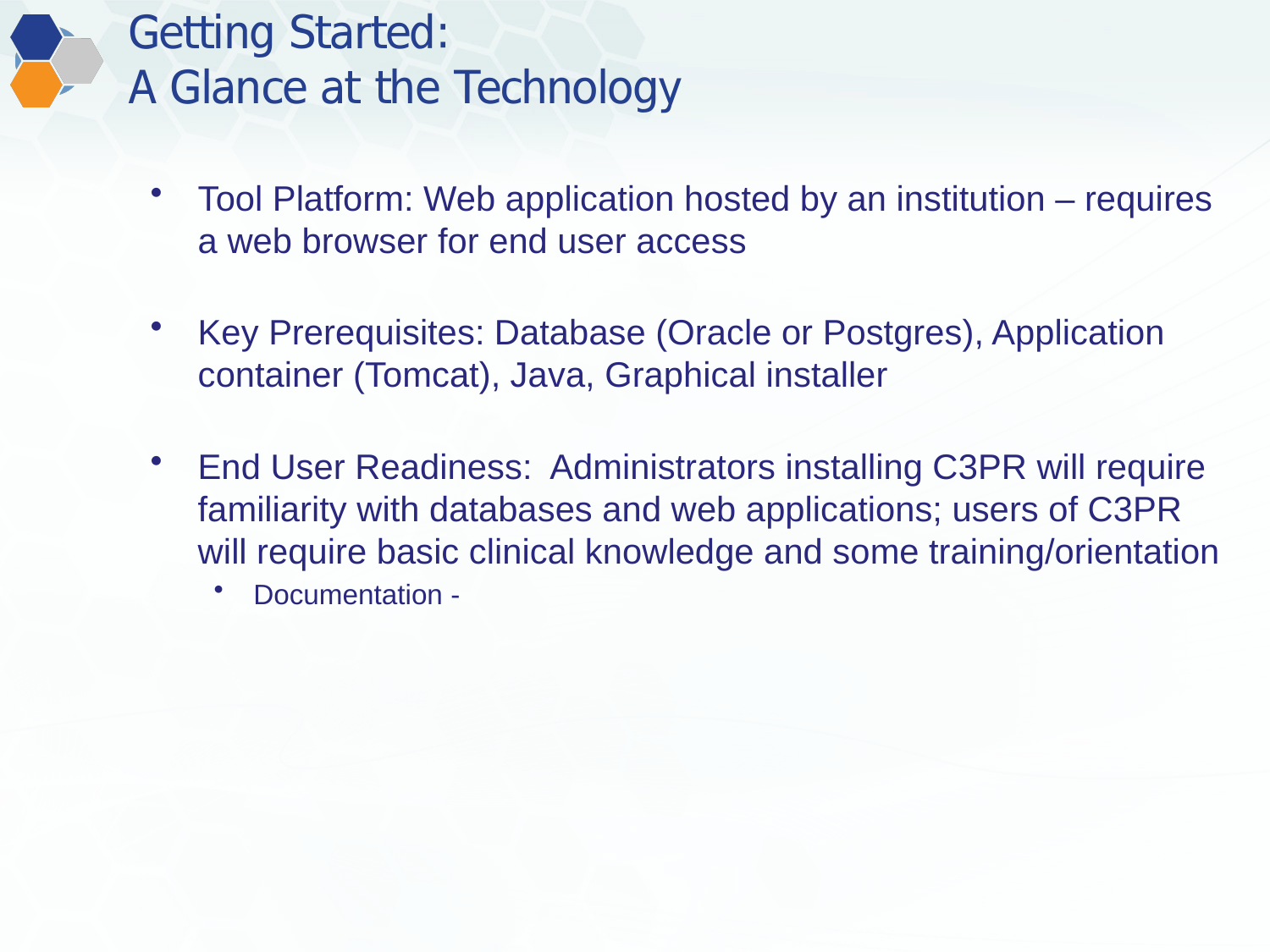

# Getting Started: A Glance at the Technology
Tool Platform: Web application hosted by an institution – requires a web browser for end user access
Key Prerequisites: Database (Oracle or Postgres), Application container (Tomcat), Java, Graphical installer
End User Readiness:  Administrators installing C3PR will require familiarity with databases and web applications; users of C3PR will require basic clinical knowledge and some training/orientation
Documentation -